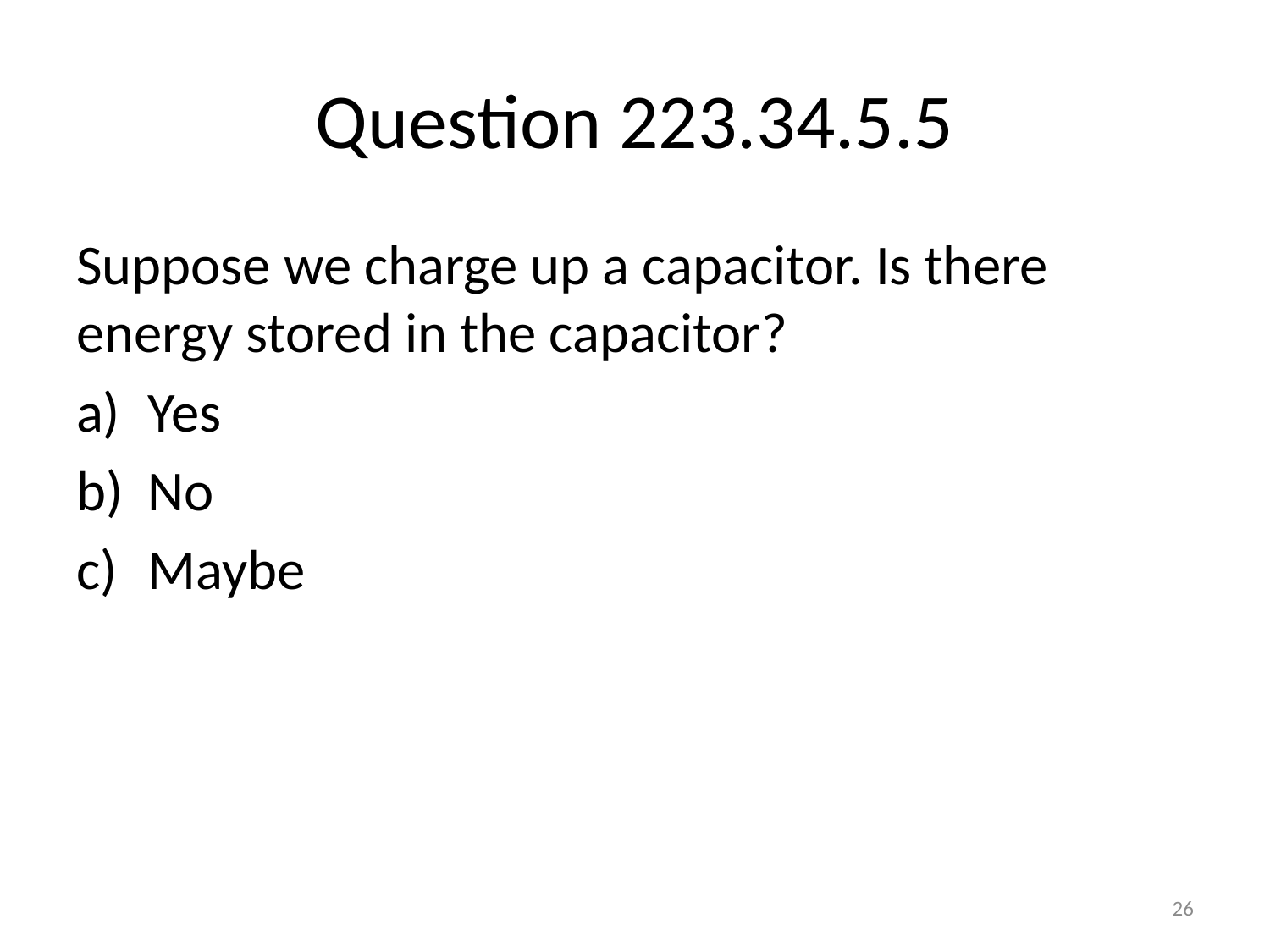

# Question 223.34.5.5
Suppose we charge up a capacitor. Is there energy stored in the capacitor?
Yes
No
Maybe
26